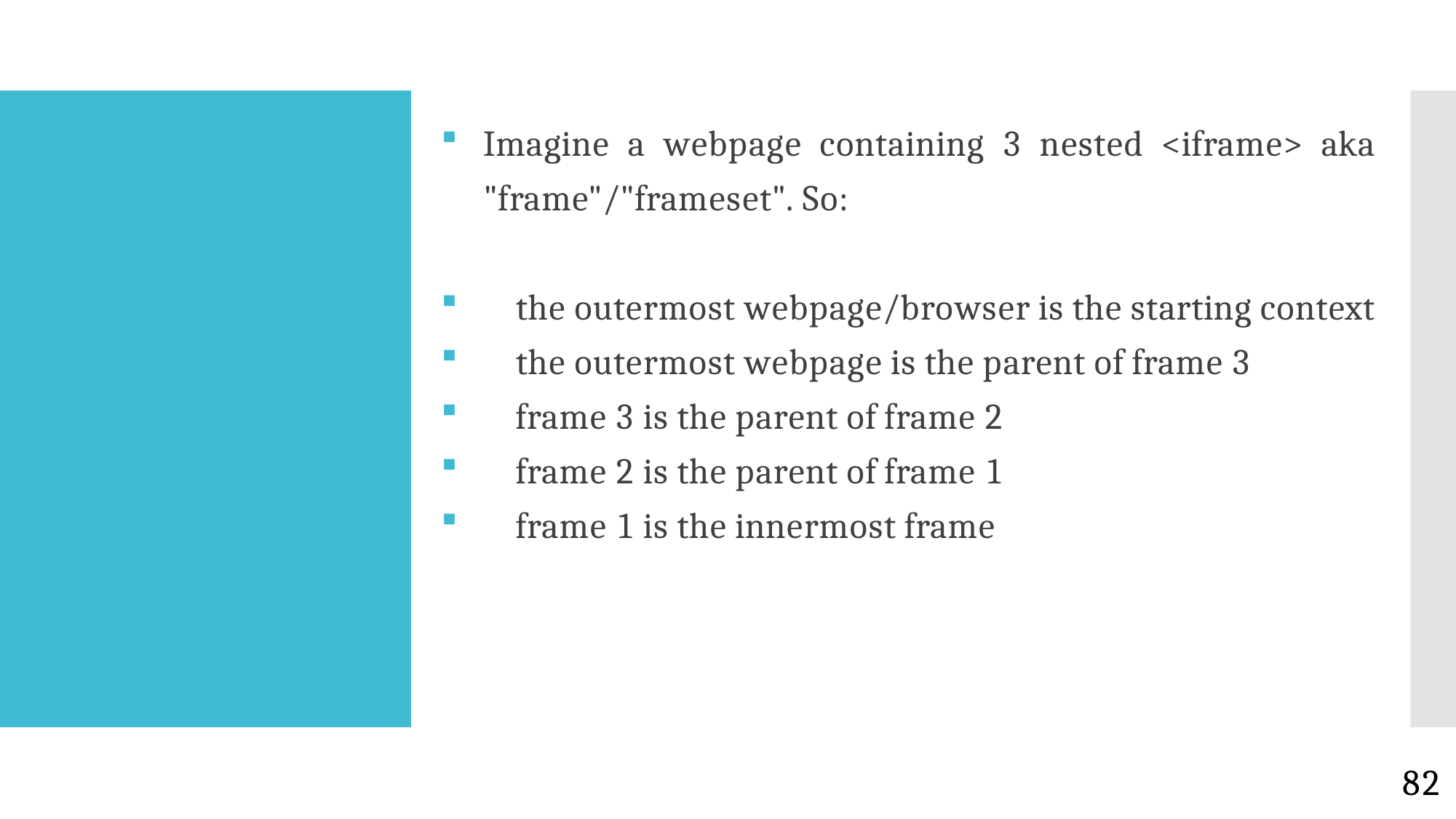

Imagine a webpage containing 3 nested <iframe> aka "frame"/"frameset". So:

    the outermost webpage/browser is the starting context
    the outermost webpage is the parent of frame 3
    frame 3 is the parent of frame 2
    frame 2 is the parent of frame 1
    frame 1 is the innermost frame

#
82